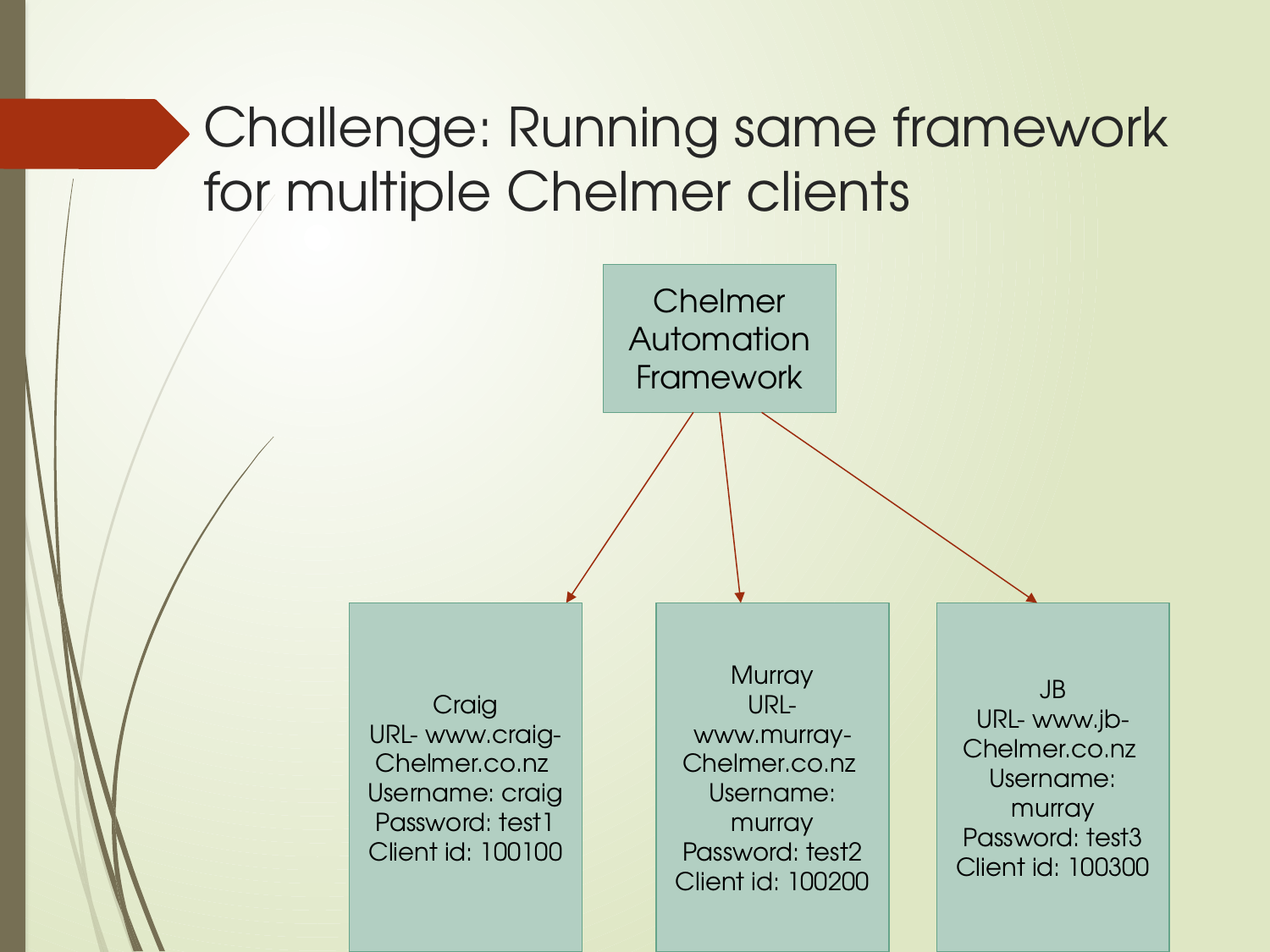

# Challenge: Running same framework for multiple Chelmer clients
Chelmer Automation Framework
Craig
URL- www.craig-Chelmer.co.nz
Username: craig
Password: test1
Client id: 100100
Murray
URL- www.murray-Chelmer.co.nz
Username: murray
Password: test2
Client id: 100200
JB
URL- www.jb-Chelmer.co.nz
Username: murray
Password: test3
Client id: 100300